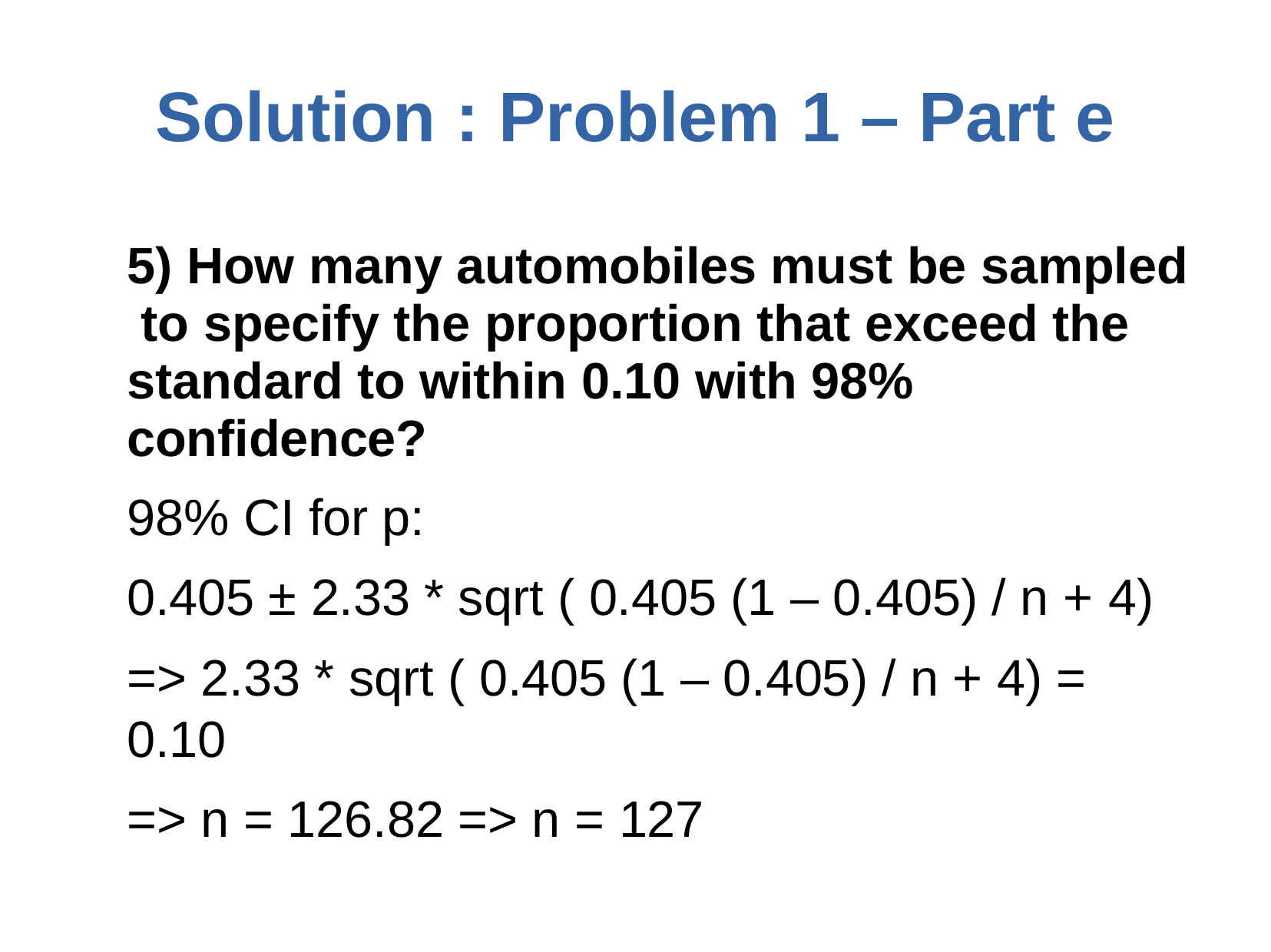

# Solution : Problem	1 – Part e
5) How many automobiles must be sampled  to specify the proportion that exceed the  standard to within 0.10 with 98%  confidence?
98% CI for p:
0.405 ± 2.33 * sqrt ( 0.405 (1 – 0.405) / n + 4)
=> 2.33 * sqrt ( 0.405 (1 – 0.405) / n + 4) = 0.10
=> n = 126.82 => n = 127